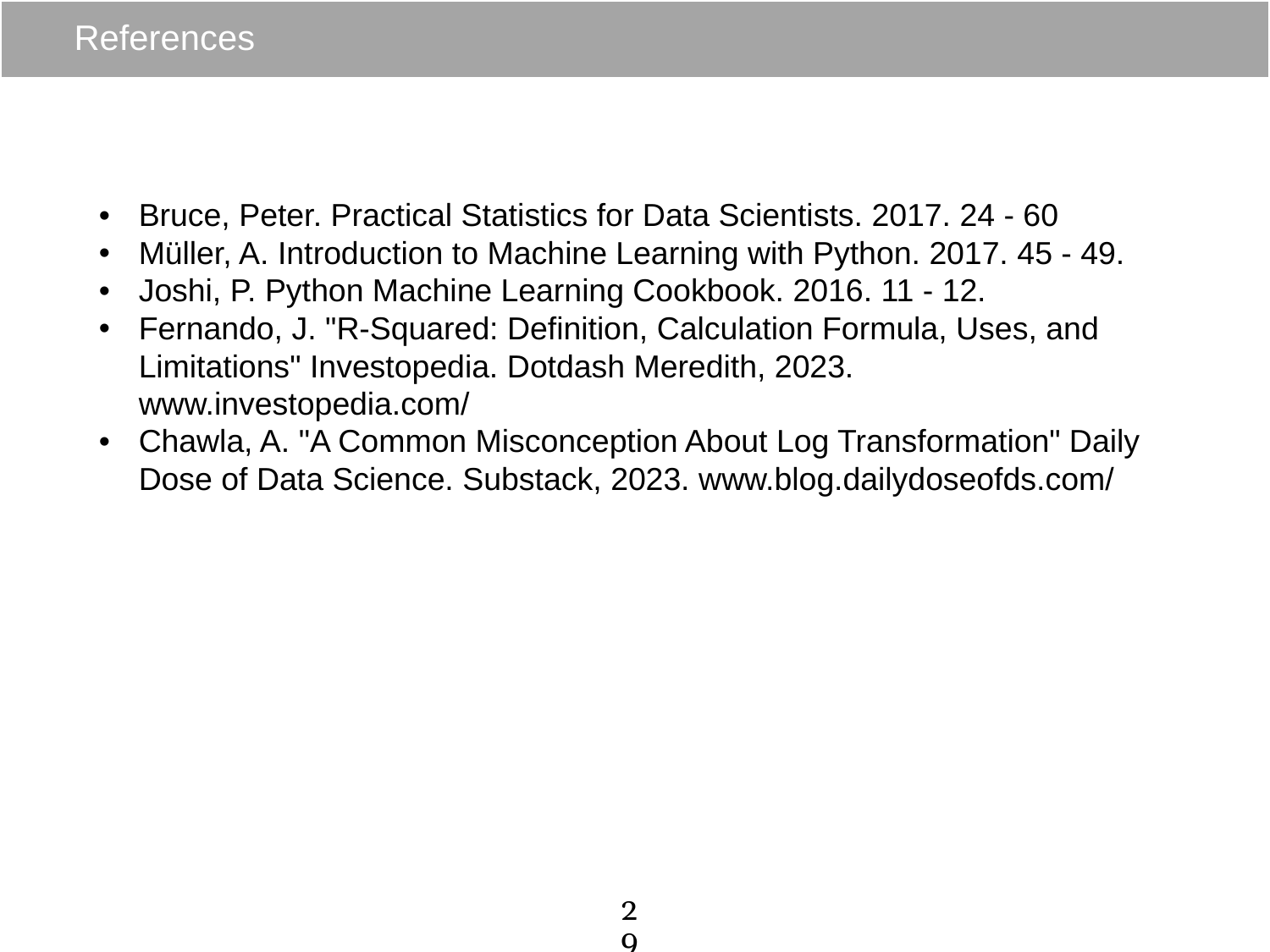

# References
Bruce, Peter. Practical Statistics for Data Scientists. 2017. 24 - 60
Müller, A. Introduction to Machine Learning with Python. 2017. 45 - 49.
Joshi, P. Python Machine Learning Cookbook. 2016. 11 - 12.
Fernando, J. "R-Squared: Definition, Calculation Formula, Uses, and Limitations" Investopedia. Dotdash Meredith, 2023. www.investopedia.com/
Chawla, A. "A Common Misconception About Log Transformation" Daily Dose of Data Science. Substack, 2023. www.blog.dailydoseofds.com/
29